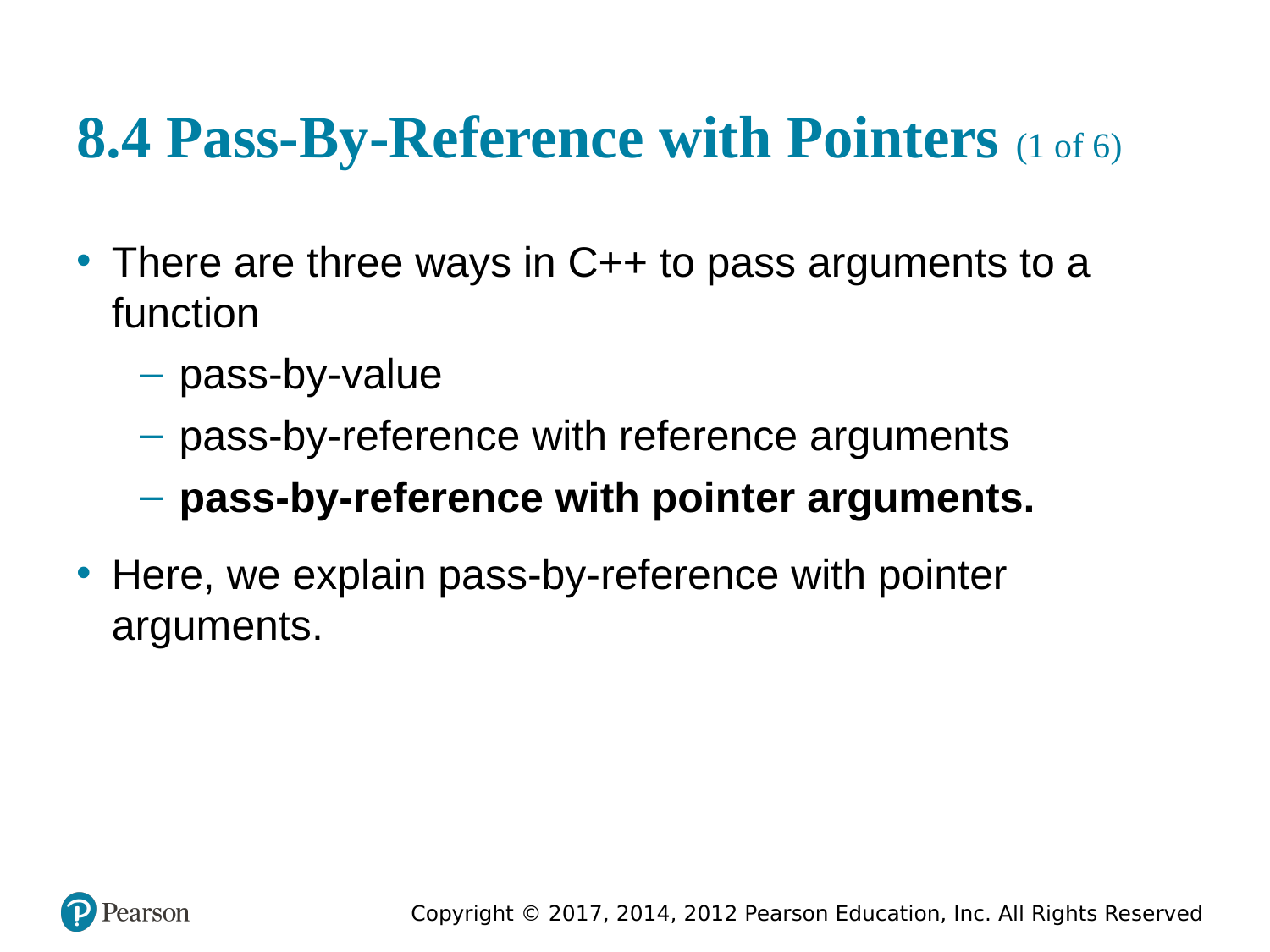

# 8.4 Pass-By-Reference with Pointers (1 of 6)
There are three ways in C++ to pass arguments to a function
pass-by-value
pass-by-reference with reference arguments
pass-by-reference with pointer arguments.
Here, we explain pass-by-reference with pointer arguments.